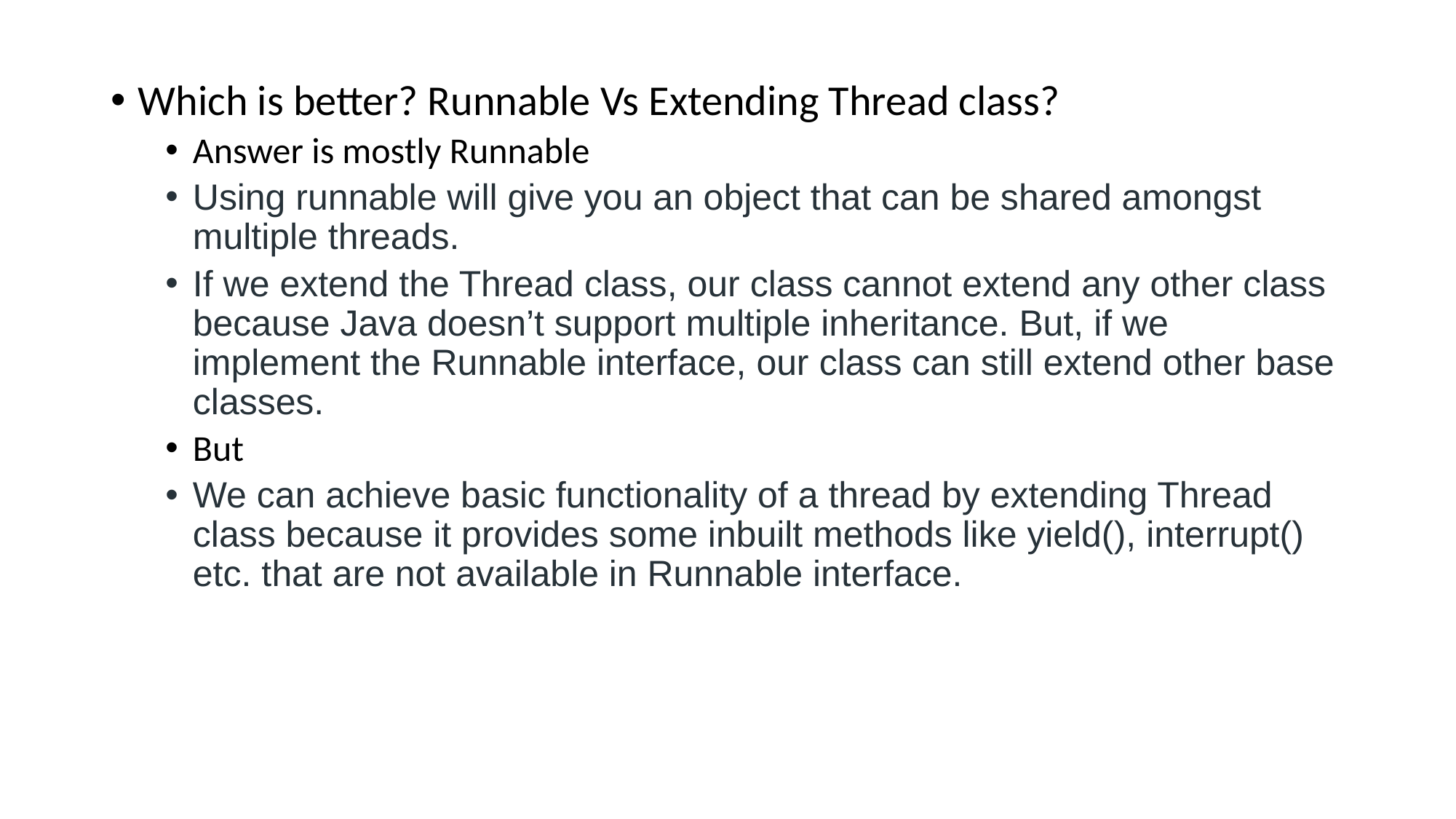

Which is better? Runnable Vs Extending Thread class?
Answer is mostly Runnable
Using runnable will give you an object that can be shared amongst multiple threads.
If we extend the Thread class, our class cannot extend any other class because Java doesn’t support multiple inheritance. But, if we implement the Runnable interface, our class can still extend other base classes.
But
We can achieve basic functionality of a thread by extending Thread class because it provides some inbuilt methods like yield(), interrupt() etc. that are not available in Runnable interface.